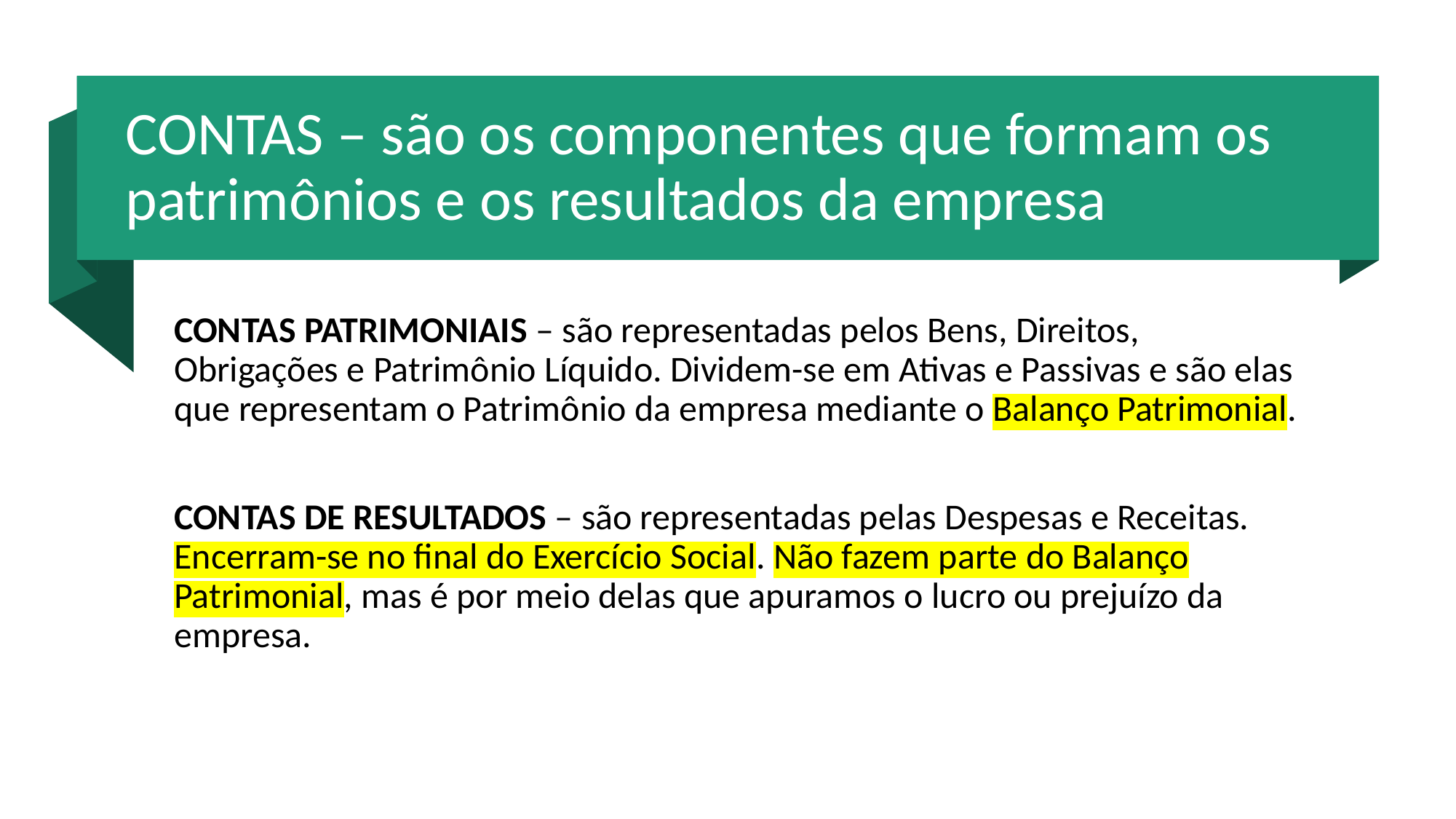

# CONTAS – são os componentes que formam os patrimônios e os resultados da empresa

CONTAS PATRIMONIAIS – são representadas pelos Bens, Direitos, Obrigações e Patrimônio Líquido. Dividem-se em Ativas e Passivas e são elas que representam o Patrimônio da empresa mediante o Balanço Patrimonial.

CONTAS DE RESULTADOS – são representadas pelas Despesas e Receitas. Encerram-se no final do Exercício Social. Não fazem parte do Balanço Patrimonial, mas é por meio delas que apuramos o lucro ou prejuízo da empresa.